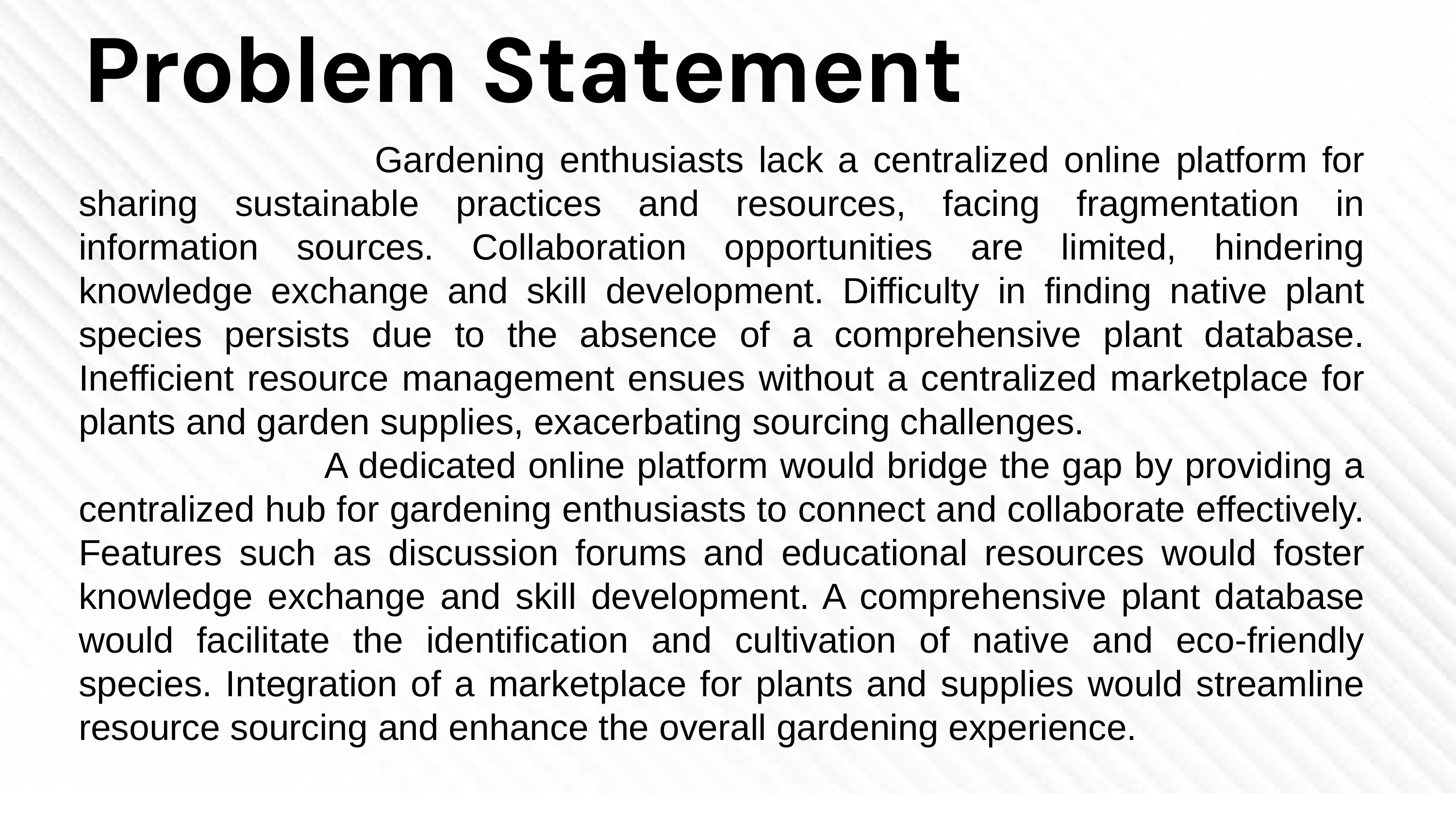

Problem Statement
                    Gardening enthusiasts lack a centralized online platform for sharing sustainable practices and resources, facing fragmentation in information sources. Collaboration opportunities are limited, hindering knowledge exchange and skill development. Difficulty in finding native plant species persists due to the absence of a comprehensive plant database. Inefficient resource management ensues without a centralized marketplace for plants and garden supplies, exacerbating sourcing challenges.
                     A dedicated online platform would bridge the gap by providing a centralized hub for gardening enthusiasts to connect and collaborate effectively. Features such as discussion forums and educational resources would foster knowledge exchange and skill development. A comprehensive plant database would facilitate the identification and cultivation of native and eco-friendly species. Integration of a marketplace for plants and supplies would streamline resource sourcing and enhance the overall gardening experience.